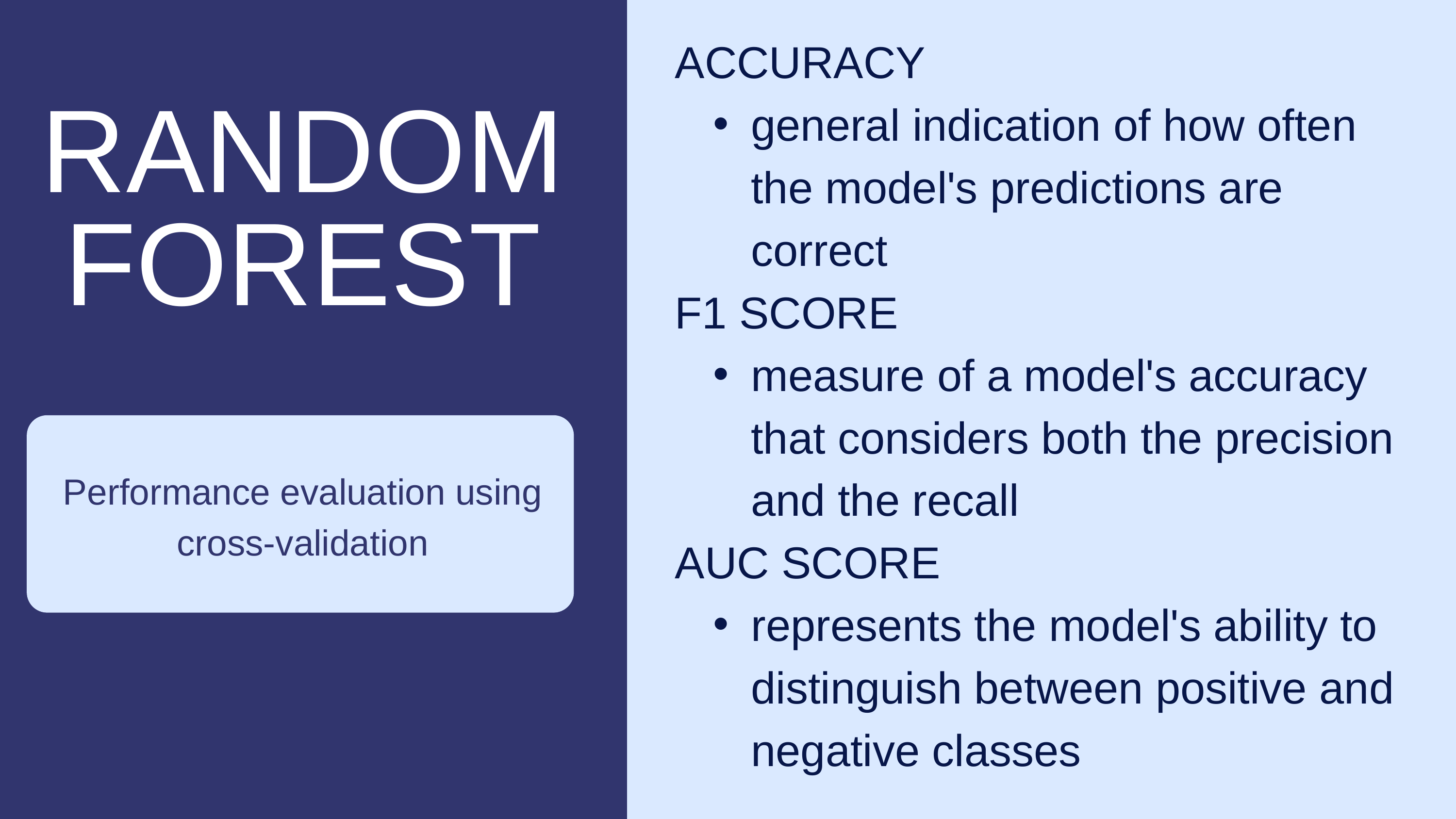

ACCURACY
general indication of how often the model's predictions are correct
F1 SCORE
measure of a model's accuracy that considers both the precision and the recall
AUC SCORE
represents the model's ability to distinguish between positive and negative classes
RANDOM FOREST

Performance evaluation using cross-validation